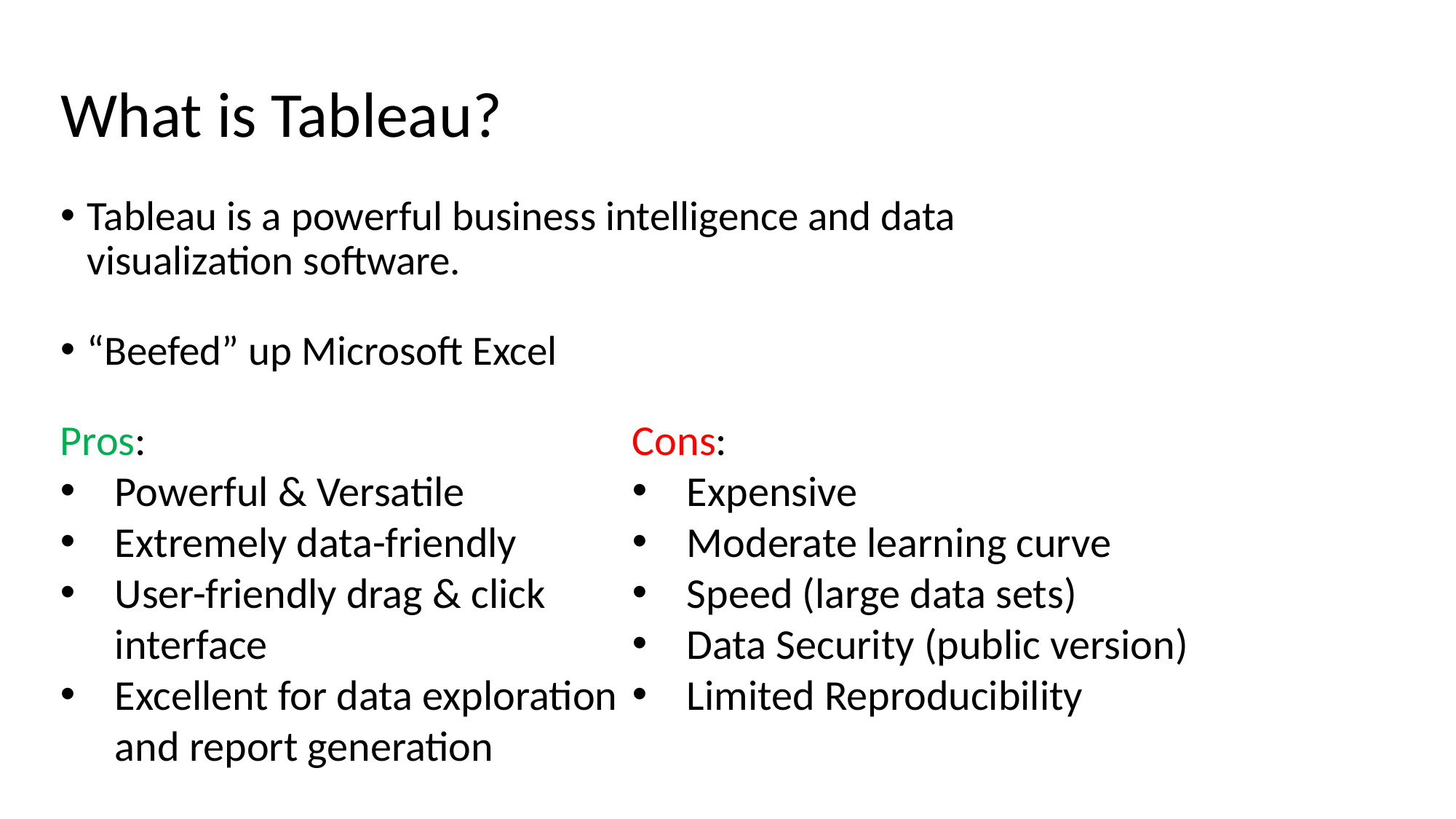

# What is Tableau?
Tableau is a powerful business intelligence and data visualization software.

“Beefed” up Microsoft Excel

Pros:
Powerful & Versatile
Extremely data-friendly
User-friendly drag & click interface
Excellent for data exploration and report generation
Cons:
Expensive
Moderate learning curve
Speed (large data sets)
Data Security (public version)
Limited Reproducibility